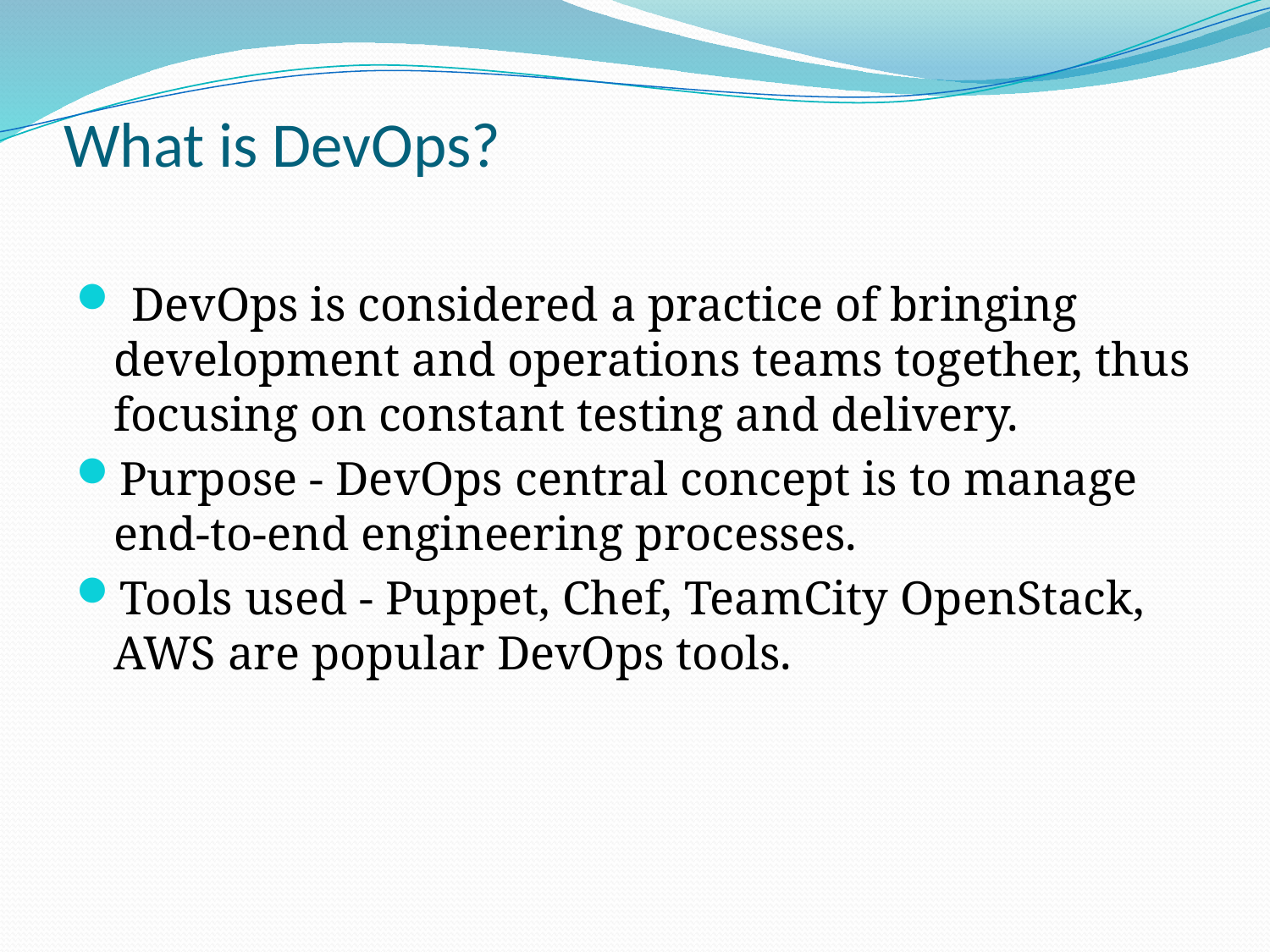

# What is DevOps?
 DevOps is considered a practice of bringing development and operations teams together, thus focusing on constant testing and delivery.
Purpose - DevOps central concept is to manage end-to-end engineering processes.
Tools used - Puppet, Chef, TeamCity OpenStack, AWS are popular DevOps tools.